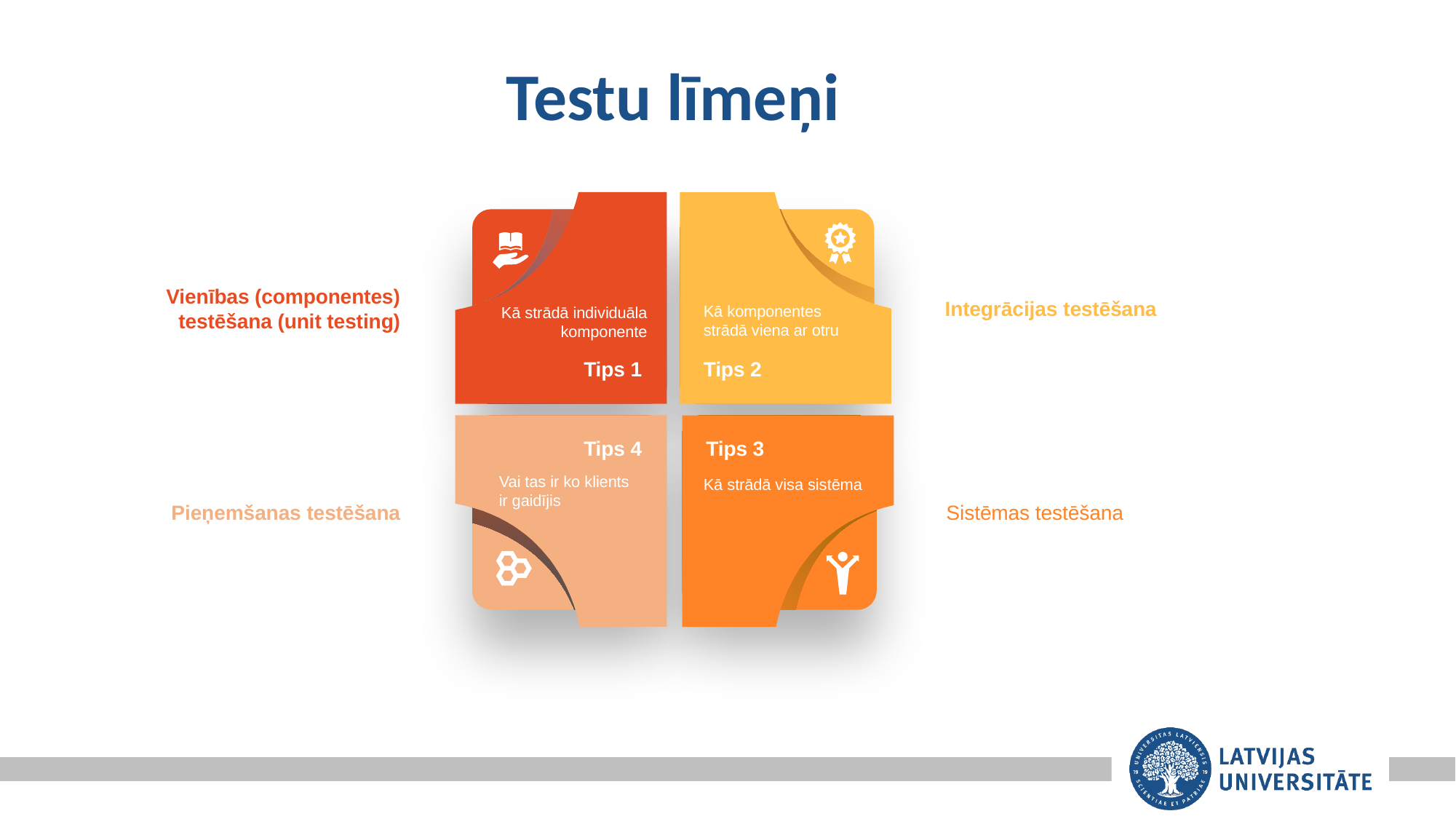

Testu līmeņi

Vienības (componentes) testēšana (unit testing)
Integrācijas testēšana
Kā komponentes strādā viena ar otru
Kā strādā individuāla komponente
Tips 1
Tips 2

Tips 4
Tips 3
Vai tas ir ko klients ir gaidījis
Kā strādā visa sistēma
Pieņemšanas testēšana
Sistēmas testēšana